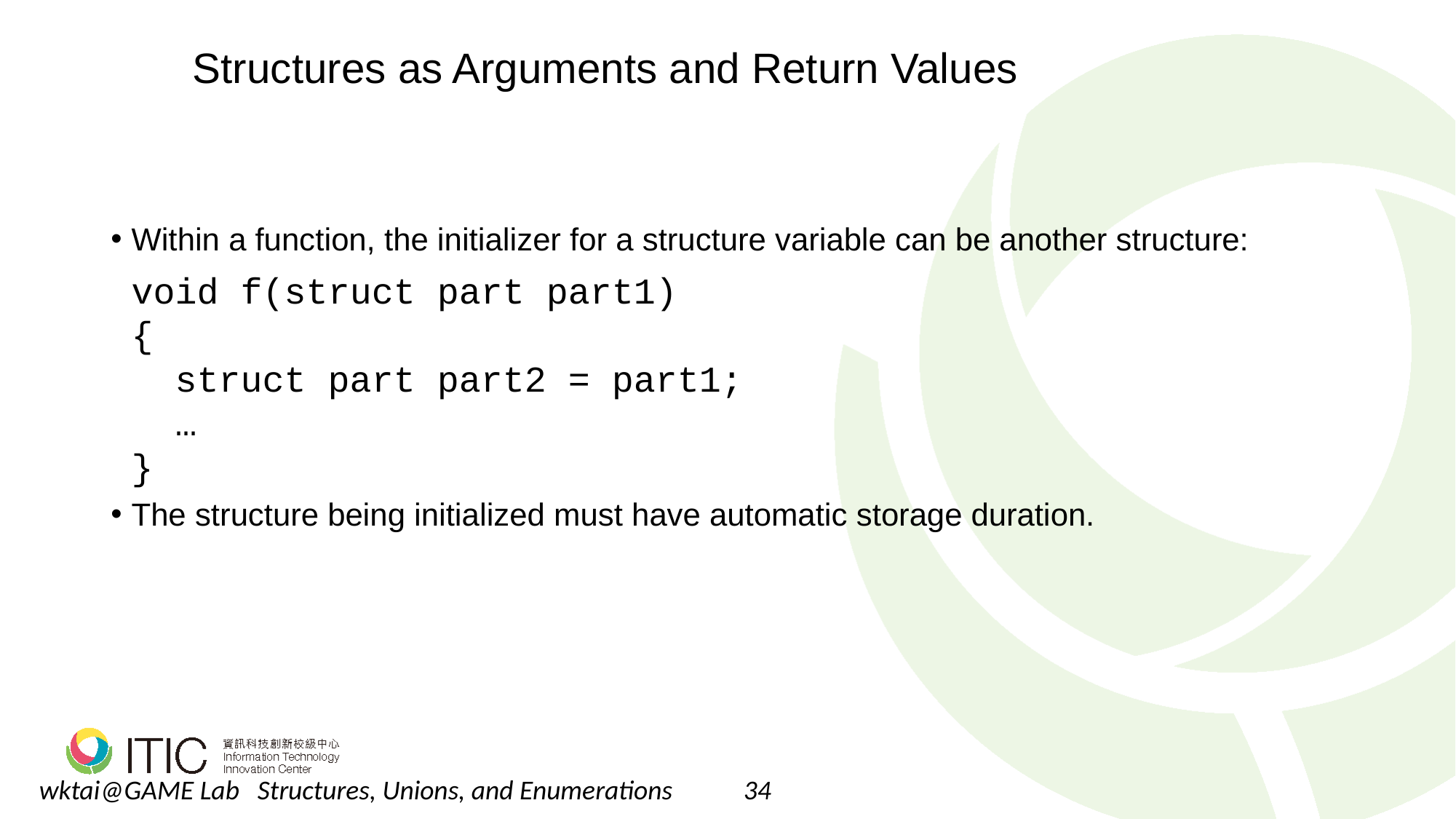

# Structures as Arguments and Return Values
Within a function, the initializer for a structure variable can be another structure:
	void f(struct part part1)
	{
	  struct part part2 = part1;
	  …
	}
The structure being initialized must have automatic storage duration.